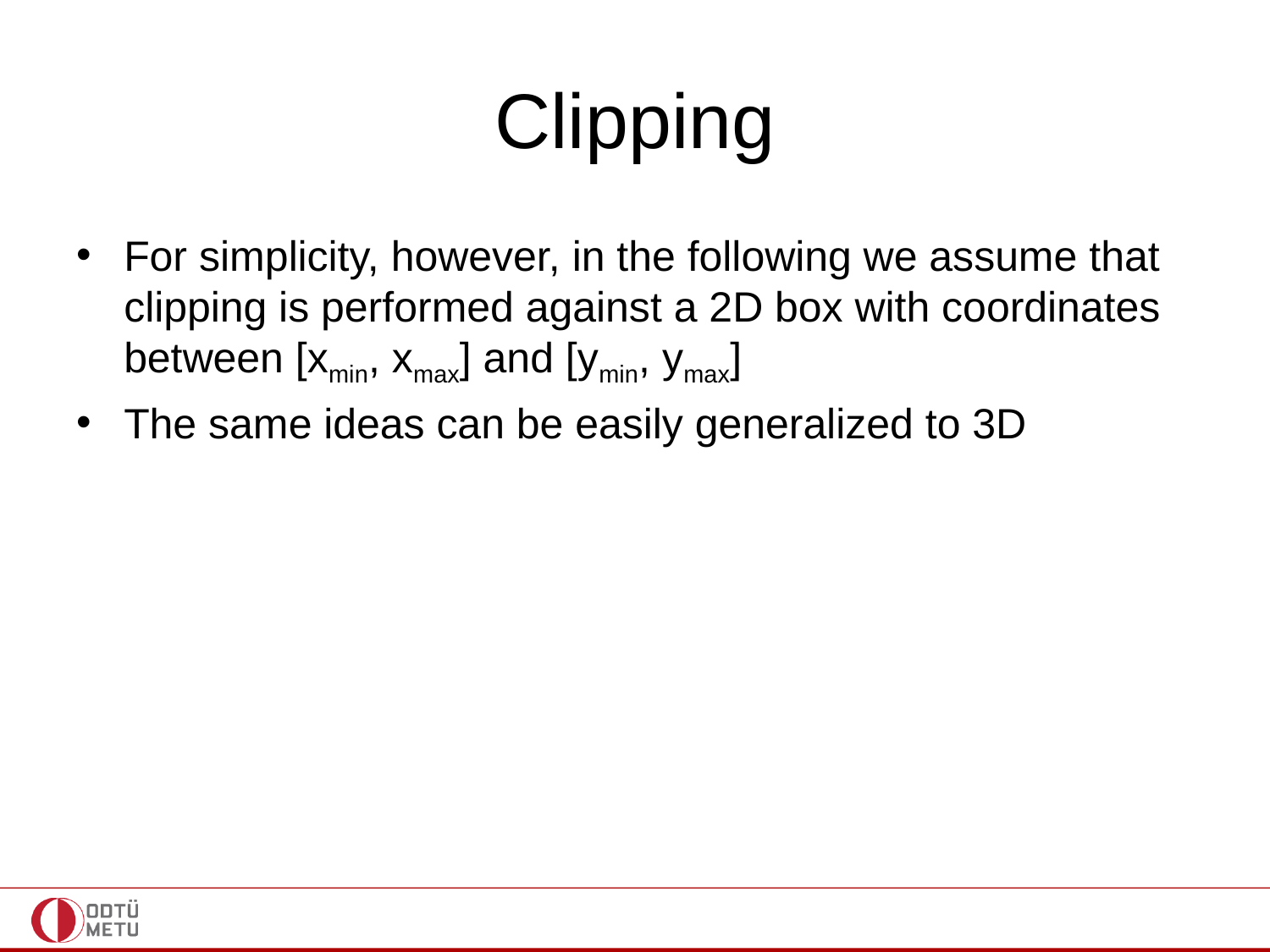

# Clipping
For simplicity, however, in the following we assume that clipping is performed against a 2D box with coordinates between [xmin, xmax] and [ymin, ymax]
The same ideas can be easily generalized to 3D